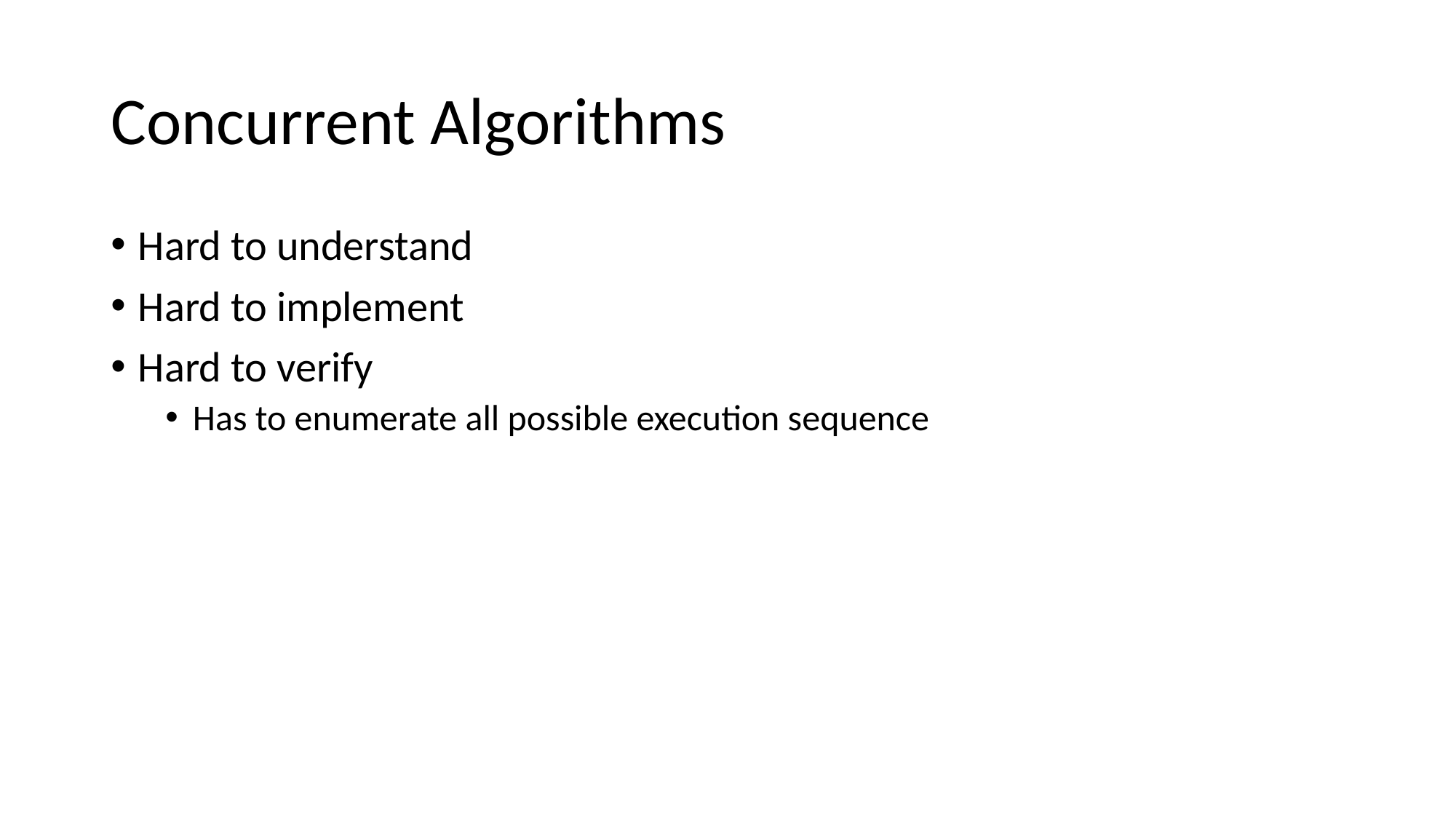

# Concurrent Algorithms
Hard to understand
Hard to implement
Hard to verify
Has to enumerate all possible execution sequence